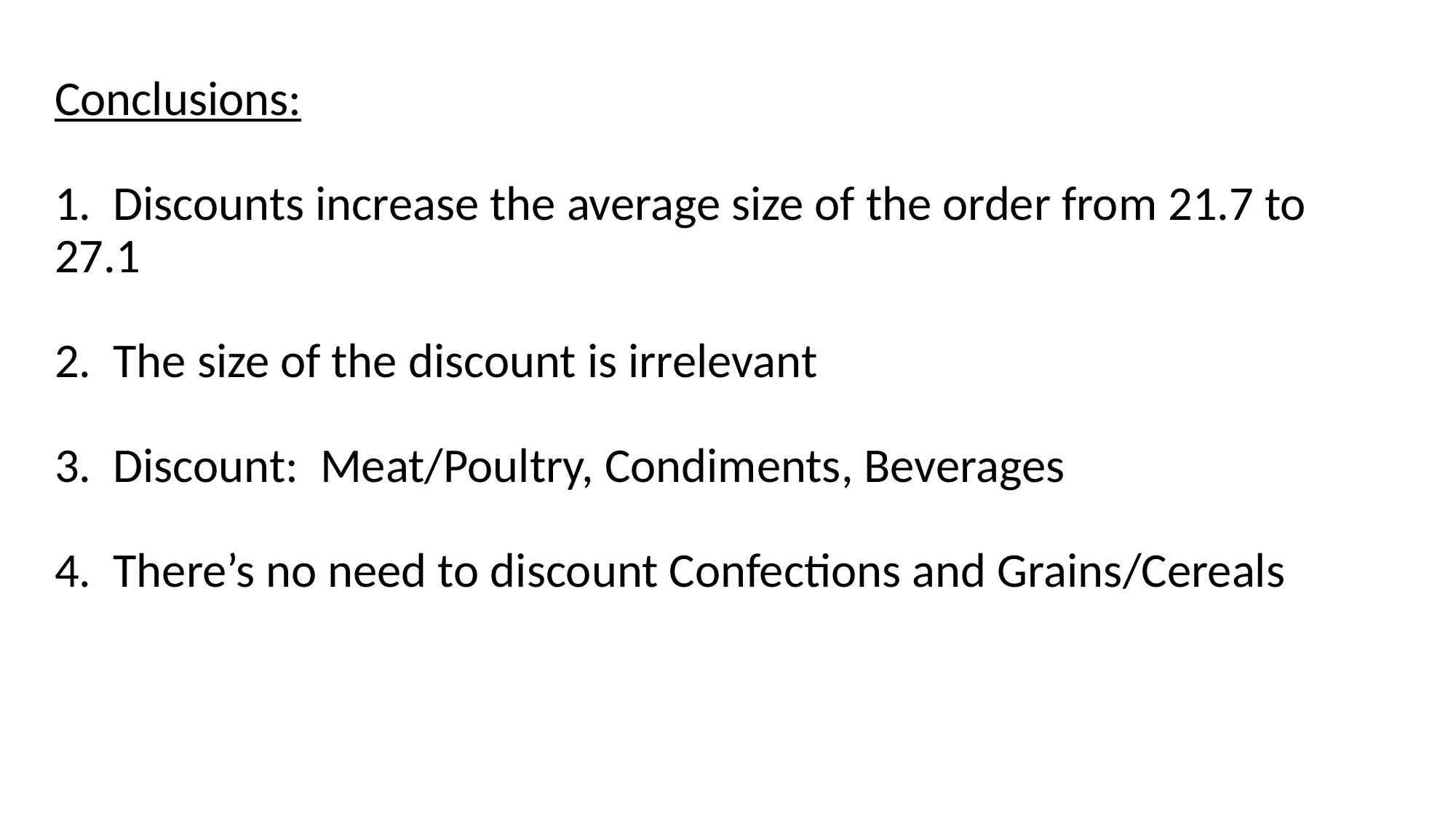

# Conclusions: 1.  Discounts increase the average size of the order from 21.7 to 27.1 2.  The size of the discount is irrelevant 3.  Discount:  Meat/Poultry, Condiments, Beverages 4.  There’s no need to discount Confections and Grains/Cereals